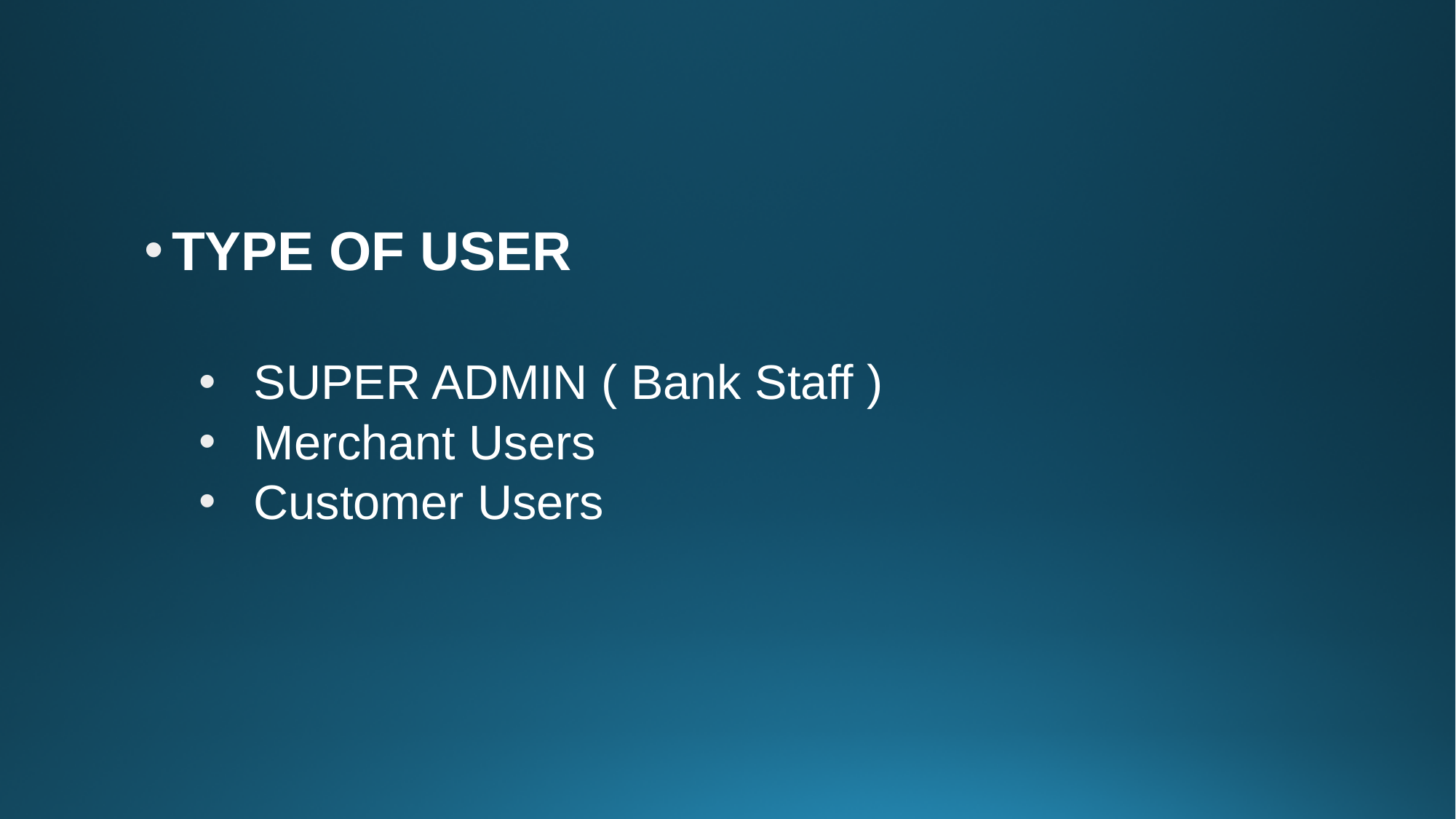

TYPE OF USER

SUPER ADMIN ( Bank Staff )
Merchant Users
Customer Users